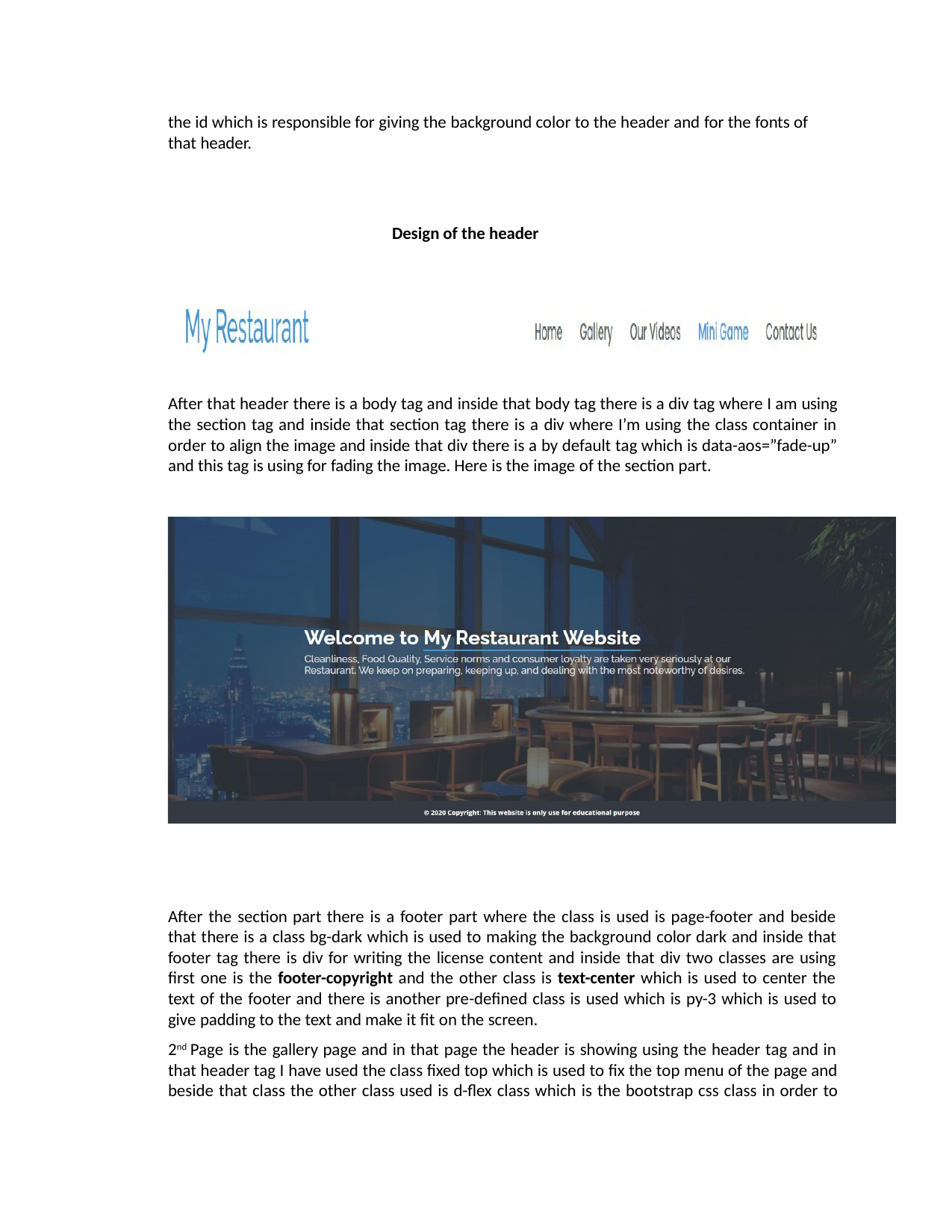

the id which is responsible for giving the background color to the header and for the fonts of  that header.
Design of the header

After that header there is a body tag and inside that body tag there is a div tag where I am using  the section tag and inside that section tag there is a div where I’m using the class container in  order to align the image and inside that div there is a by default tag which is data-aos=”fade-up”  and this tag is using for fading the image. Here is the image of the section part.

After the section part there is a footer part where the class is used is page-footer and beside  that there is a class bg-dark which is used to making the background color dark and inside that  footer tag there is div for writing the license content and inside that div two classes are using  first one is the footer-copyright and the other class is text-center which is used to center the  text of the footer and there is another pre-defined class is used which is py-3 which is used to  give padding to the text and make it fit on the screen.
2nd Page is the gallery page and in that page the header is showing using the header tag and in  that header tag I have used the class fixed top which is used to fix the top menu of the page and  beside that class the other class used is d-flex class which is the bootstrap css class in order to